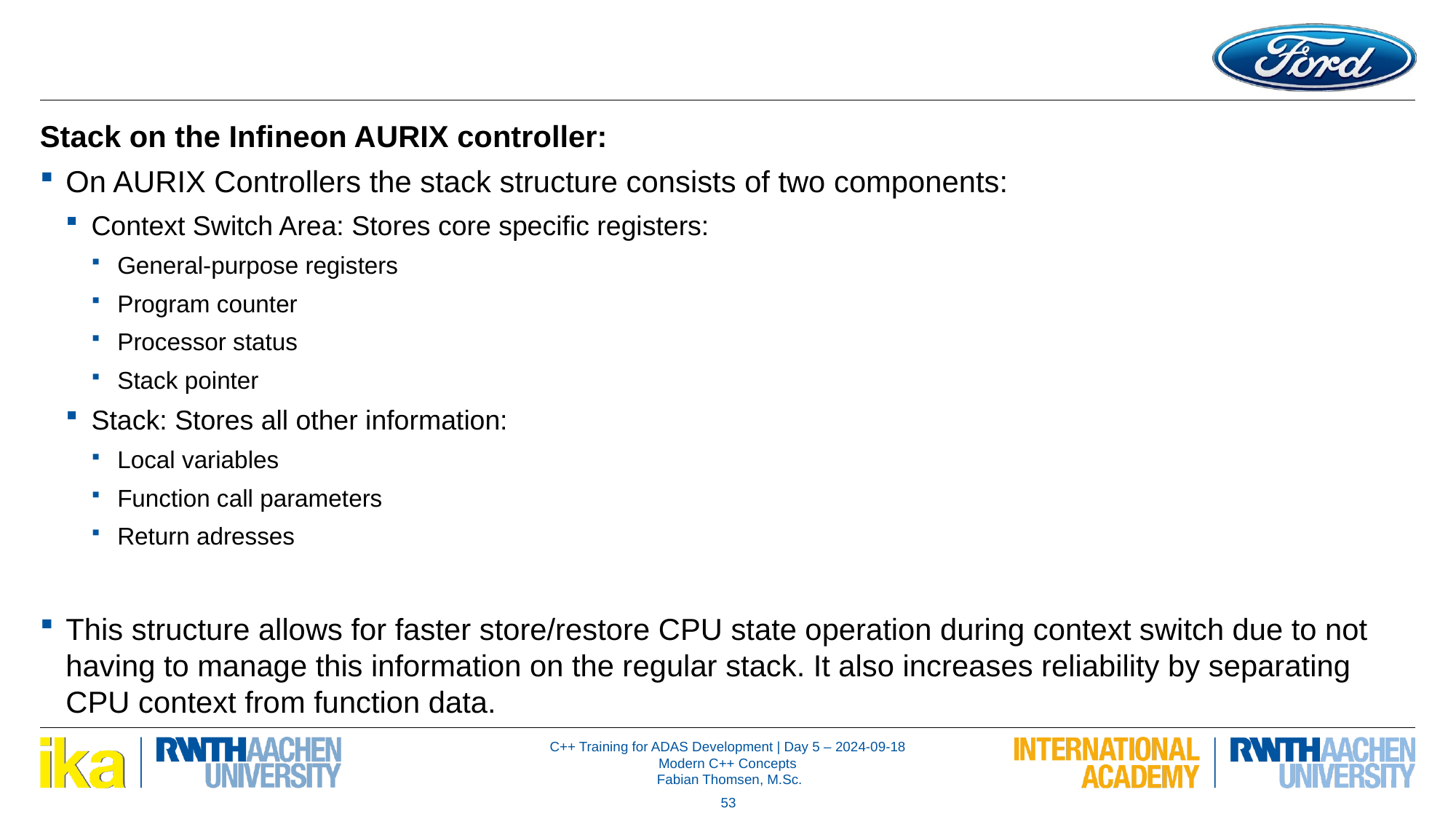

Stack on the Infineon AURIX controller:
On AURIX Controllers the stack structure consists of two components:
Context Switch Area: Stores core specific registers:
General-purpose registers
Program counter
Processor status
Stack pointer
Stack: Stores all other information:
Local variables
Function call parameters
Return adresses

This structure allows for faster store/restore CPU state operation during context switch due to not having to manage this information on the regular stack. It also increases reliability by separating CPU context from function data.
53